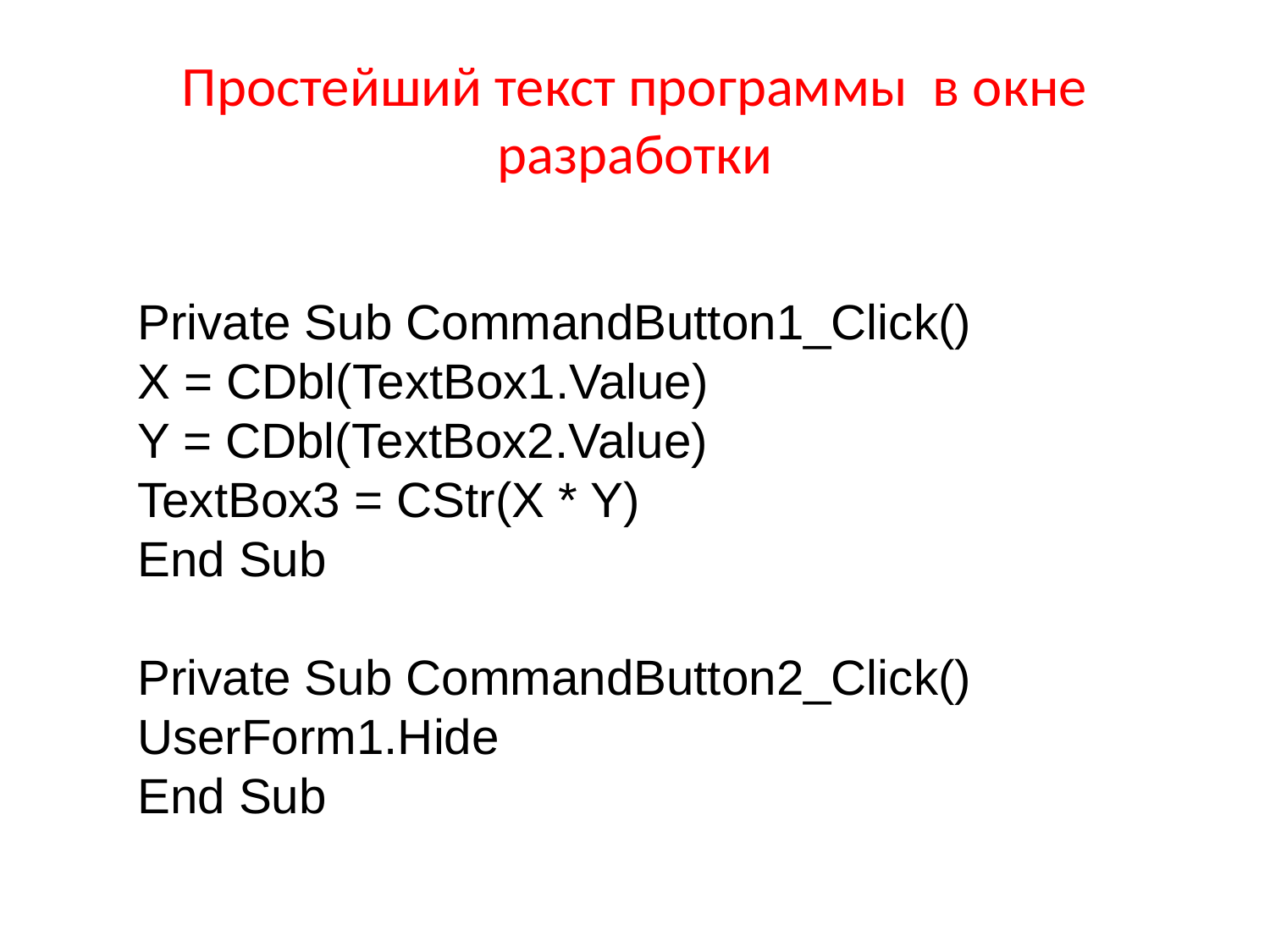

# Простейший текст программы  в окне разработки

Private Sub CommandButton1_Click()
X = CDbl(TextBox1.Value)
Y = CDbl(TextBox2.Value)
TextBox3 = CStr(X * Y)
End Sub

Private Sub CommandButton2_Click()
UserForm1.Hide
End Sub